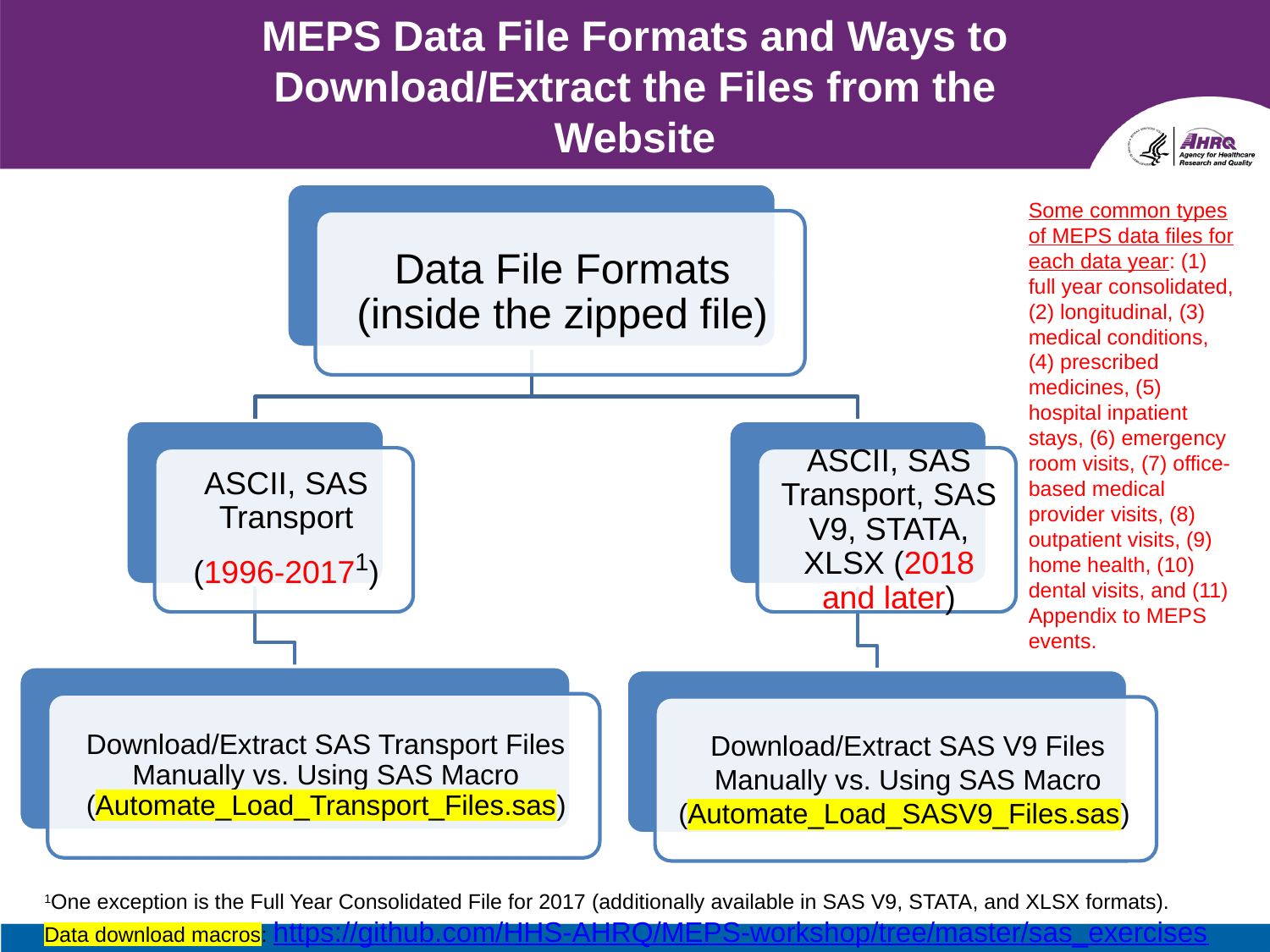

# MEPS Data File Formats and Ways to Download/Extract the Files from the Website
Data File Formats (inside the zipped file)
ASCII, SAS Transport
(1996-20171)
Download/Extract SAS Transport Files Manually vs. Using SAS Macro (Automate_Load_Transport_Files.sas)
ASCII, SAS Transport, SAS V9, STATA, XLSX (2018 and later)
Download/Extract SAS V9 Files
Manually vs. Using SAS Macro (Automate_Load_SASV9_Files.sas)
Some common types of MEPS data files for each data year: (1) full year consolidated, (2) longitudinal, (3) medical conditions, (4) prescribed medicines, (5) hospital inpatient stays, (6) emergency room visits, (7) office-based medical provider visits, (8) outpatient visits, (9) home health, (10) dental visits, and (11) Appendix to MEPS events.
1One exception is the Full Year Consolidated File for 2017 (additionally available in SAS V9, STATA, and XLSX formats).
Data download macros: https://github.com/HHS-AHRQ/MEPS-workshop/tree/master/sas_exercises